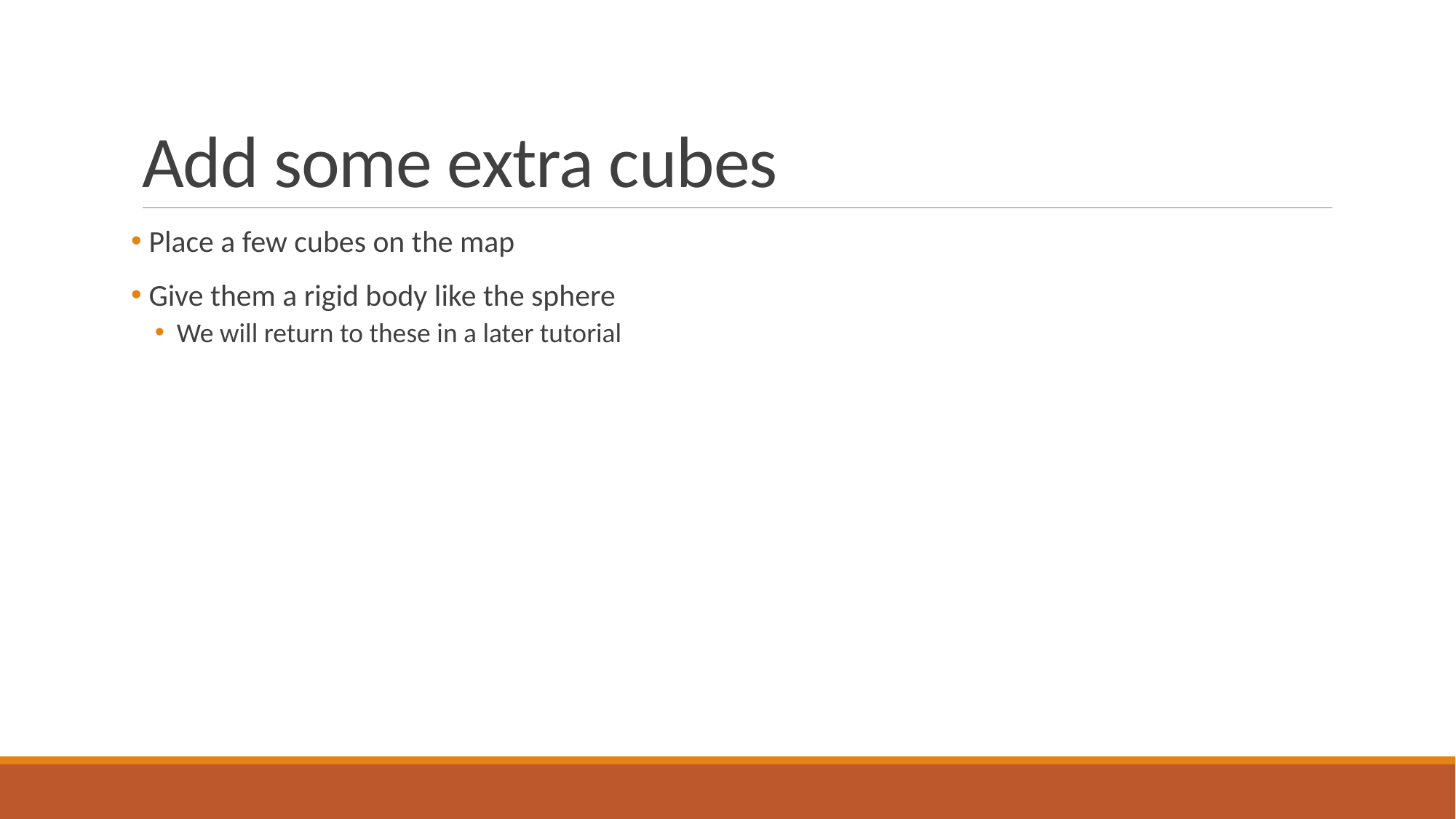

# Add some extra cubes
 Place a few cubes on the map
 Give them a rigid body like the sphere
We will return to these in a later tutorial